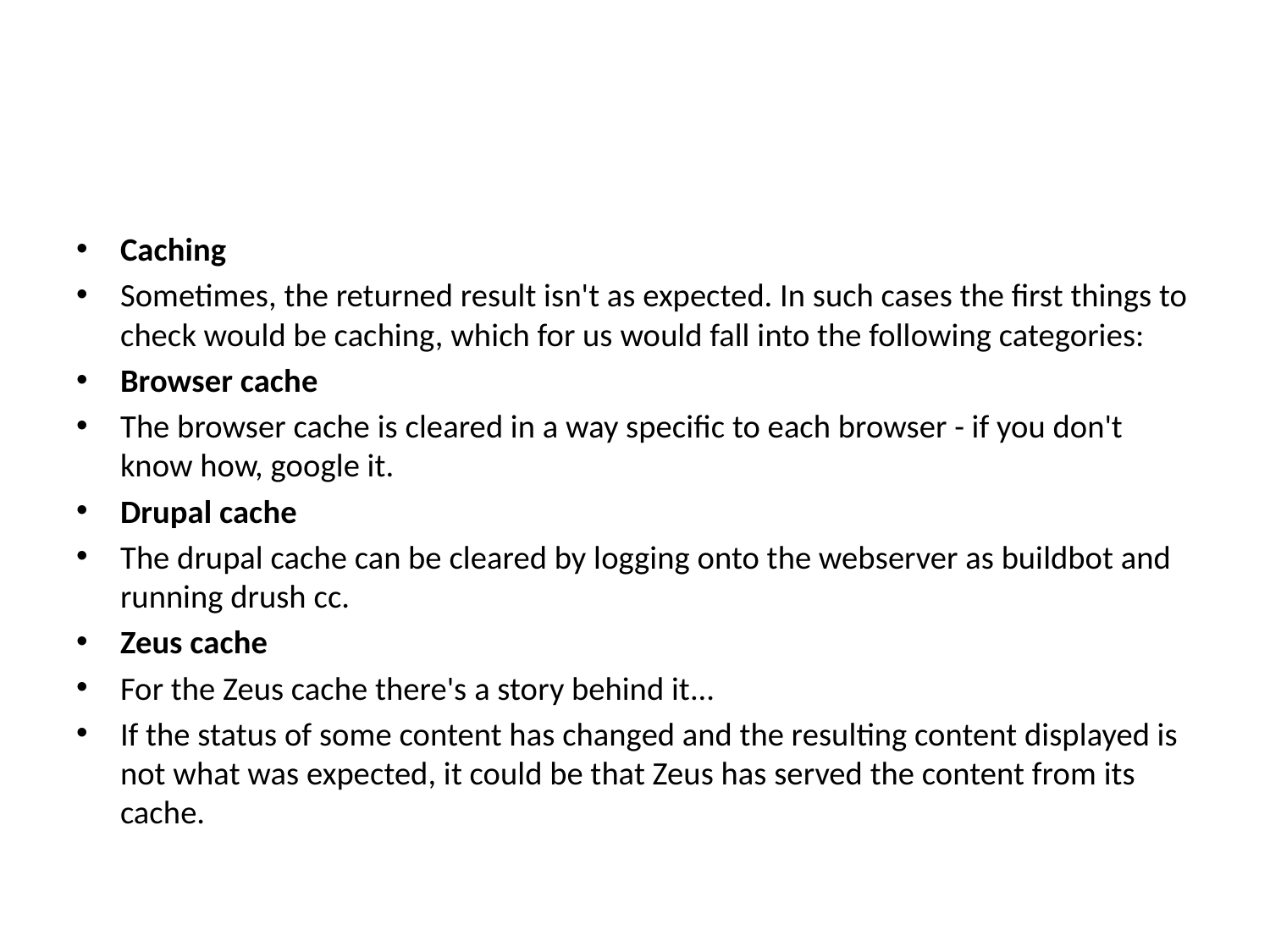

#
Caching
Sometimes, the returned result isn't as expected. In such cases the first things to check would be caching, which for us would fall into the following categories:
Browser cache
The browser cache is cleared in a way specific to each browser - if you don't know how, google it.
Drupal cache
The drupal cache can be cleared by logging onto the webserver as buildbot and running drush cc.
Zeus cache
For the Zeus cache there's a story behind it...
If the status of some content has changed and the resulting content displayed is not what was expected, it could be that Zeus has served the content from its cache.